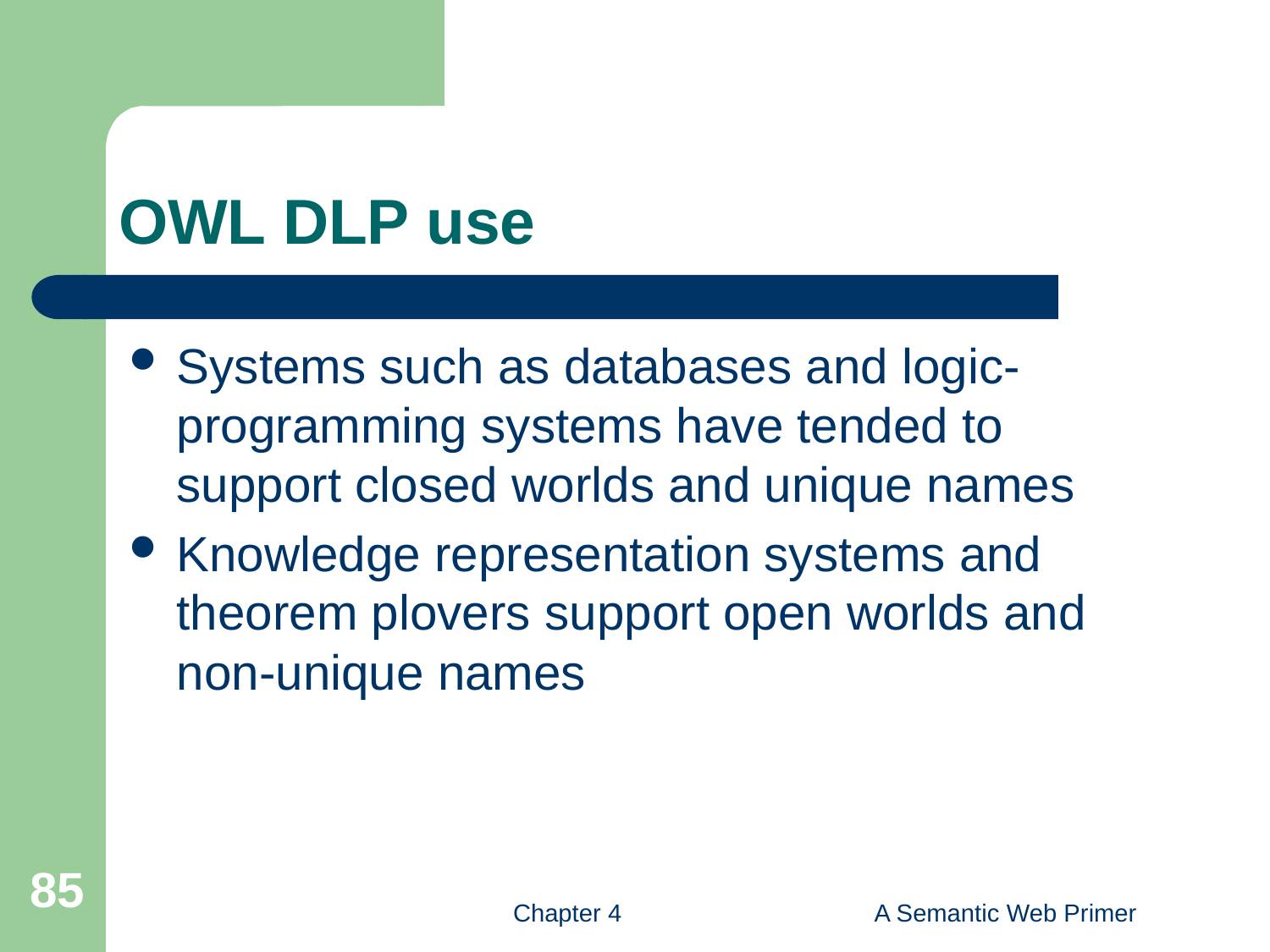

# OWL DLP use
Systems such as databases and logic-programming systems have tended to support closed worlds and unique names
Knowledge representation systems and theorem plovers support open worlds and non-unique names
85
Chapter 4
A Semantic Web Primer